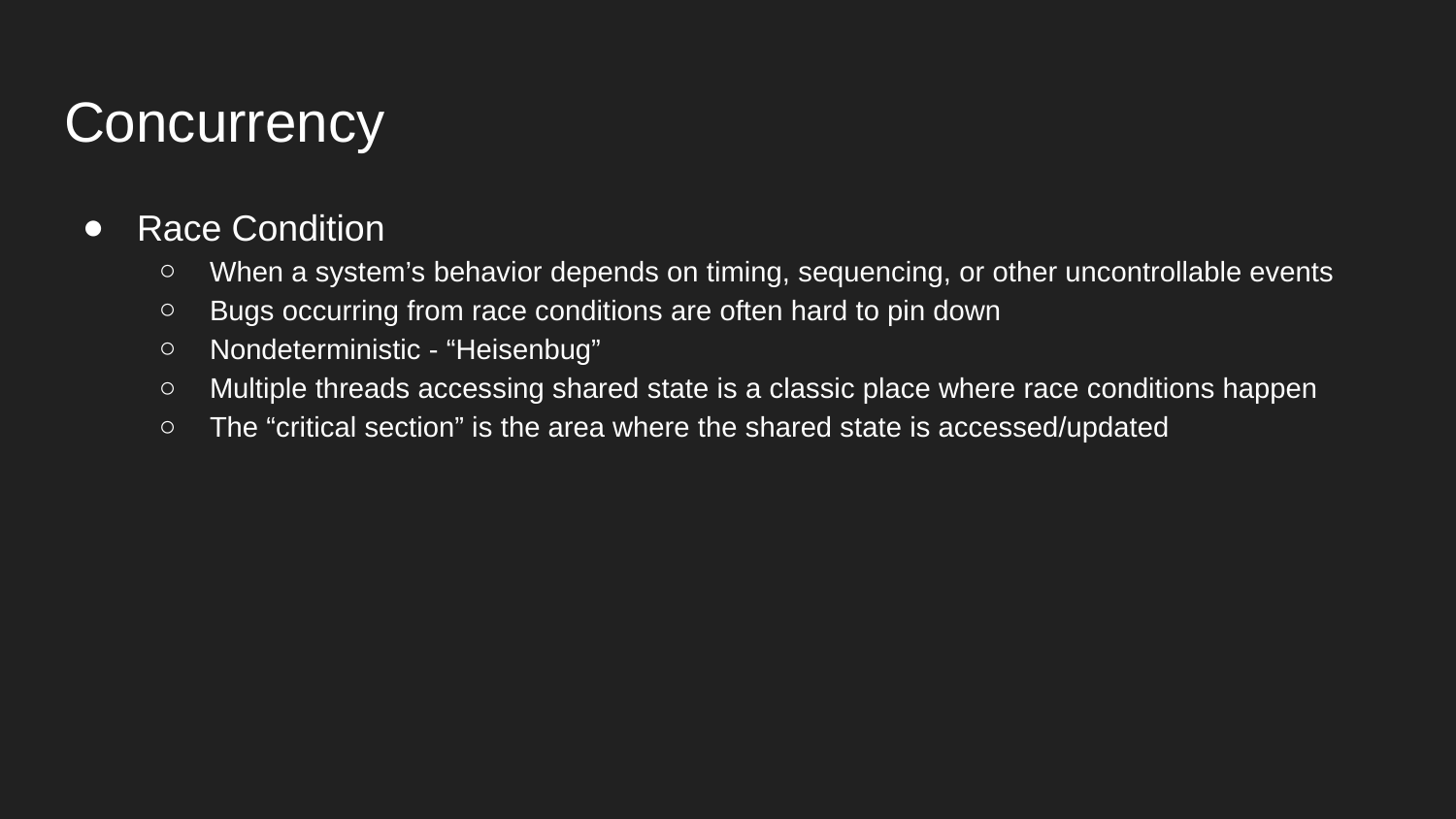

# Concurrency
Race Condition
When a system’s behavior depends on timing, sequencing, or other uncontrollable events
Bugs occurring from race conditions are often hard to pin down
Nondeterministic - “Heisenbug”
Multiple threads accessing shared state is a classic place where race conditions happen
The “critical section” is the area where the shared state is accessed/updated